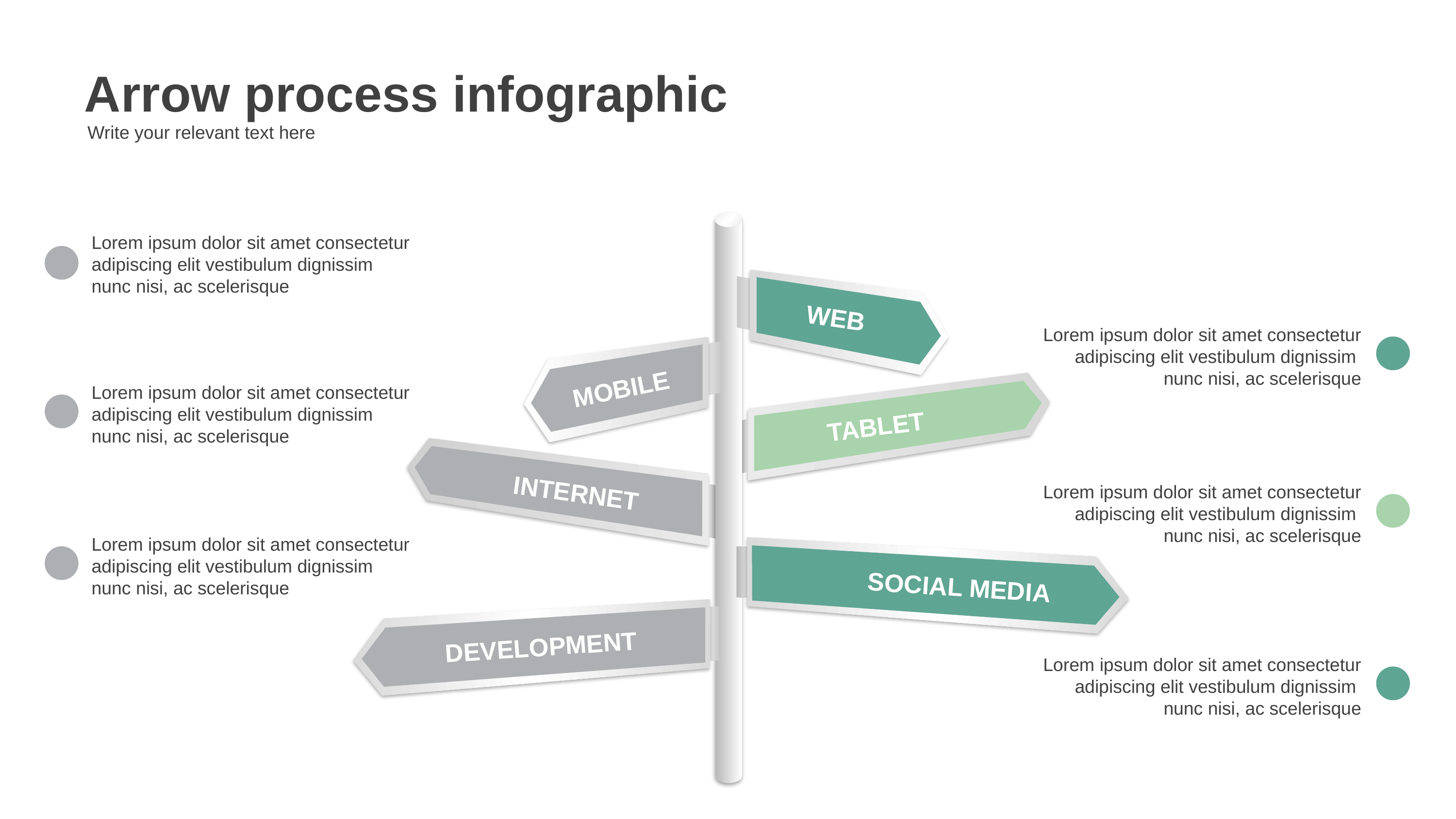

Arrow process infographic
Write your relevant text here

WEB
MOBILE
TABLET
INTERNET
SOCIAL MEDIA
DEVELOPMENT
Lorem ipsum dolor sit amet consectetur adipiscing elit vestibulum dignissim
nunc nisi, ac scelerisque

Lorem ipsum dolor sit amet consectetur adipiscing elit vestibulum dignissim
nunc nisi, ac scelerisque

Lorem ipsum dolor sit amet consectetur adipiscing elit vestibulum dignissim
nunc nisi, ac scelerisque

Lorem ipsum dolor sit amet consectetur adipiscing elit vestibulum dignissim
nunc nisi, ac scelerisque

Lorem ipsum dolor sit amet consectetur adipiscing elit vestibulum dignissim
nunc nisi, ac scelerisque

Lorem ipsum dolor sit amet consectetur adipiscing elit vestibulum dignissim
nunc nisi, ac scelerisque